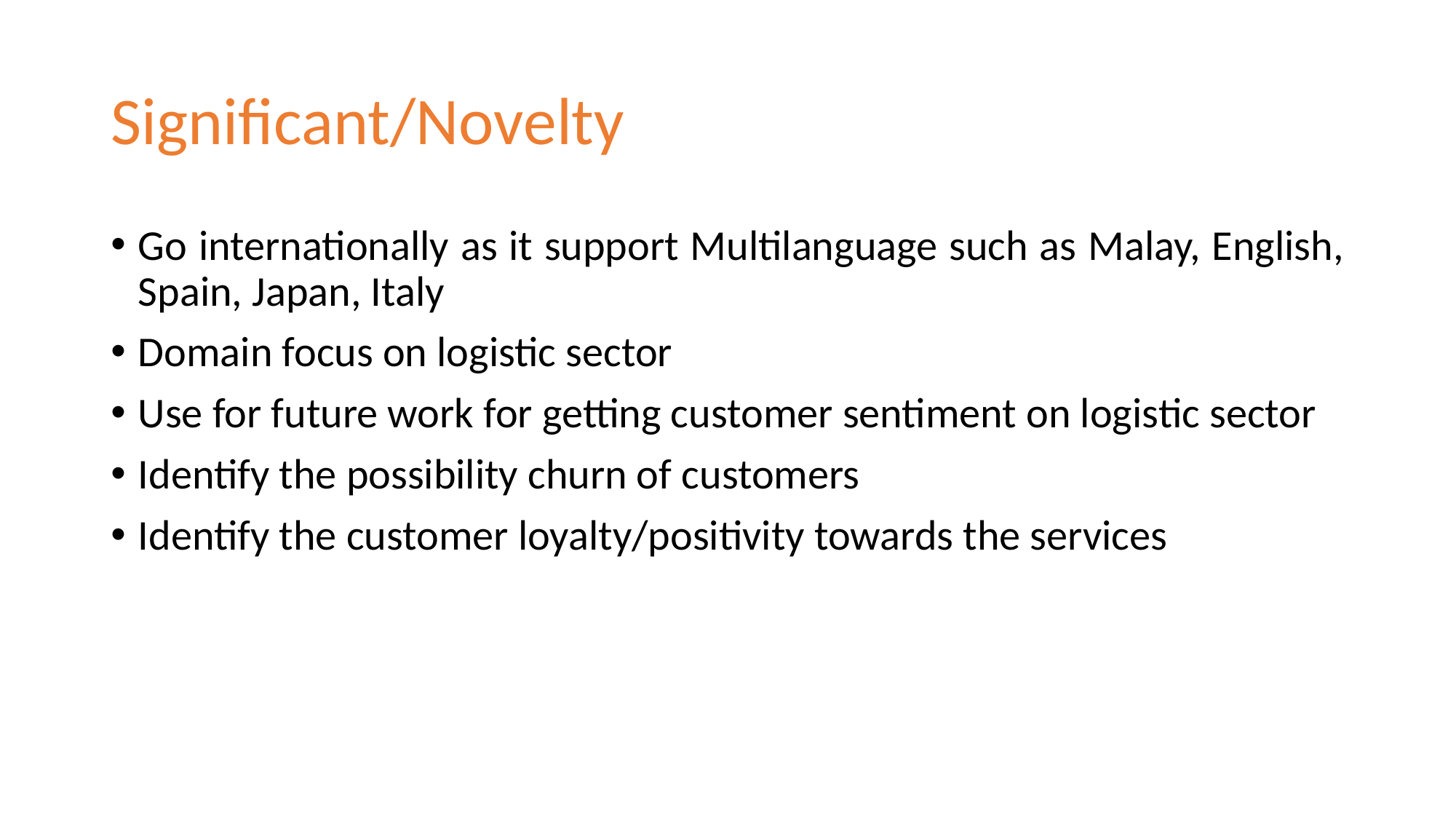

# Significant/Novelty
Go internationally as it support Multilanguage such as Malay, English, Spain, Japan, Italy
Domain focus on logistic sector
Use for future work for getting customer sentiment on logistic sector
Identify the possibility churn of customers
Identify the customer loyalty/positivity towards the services